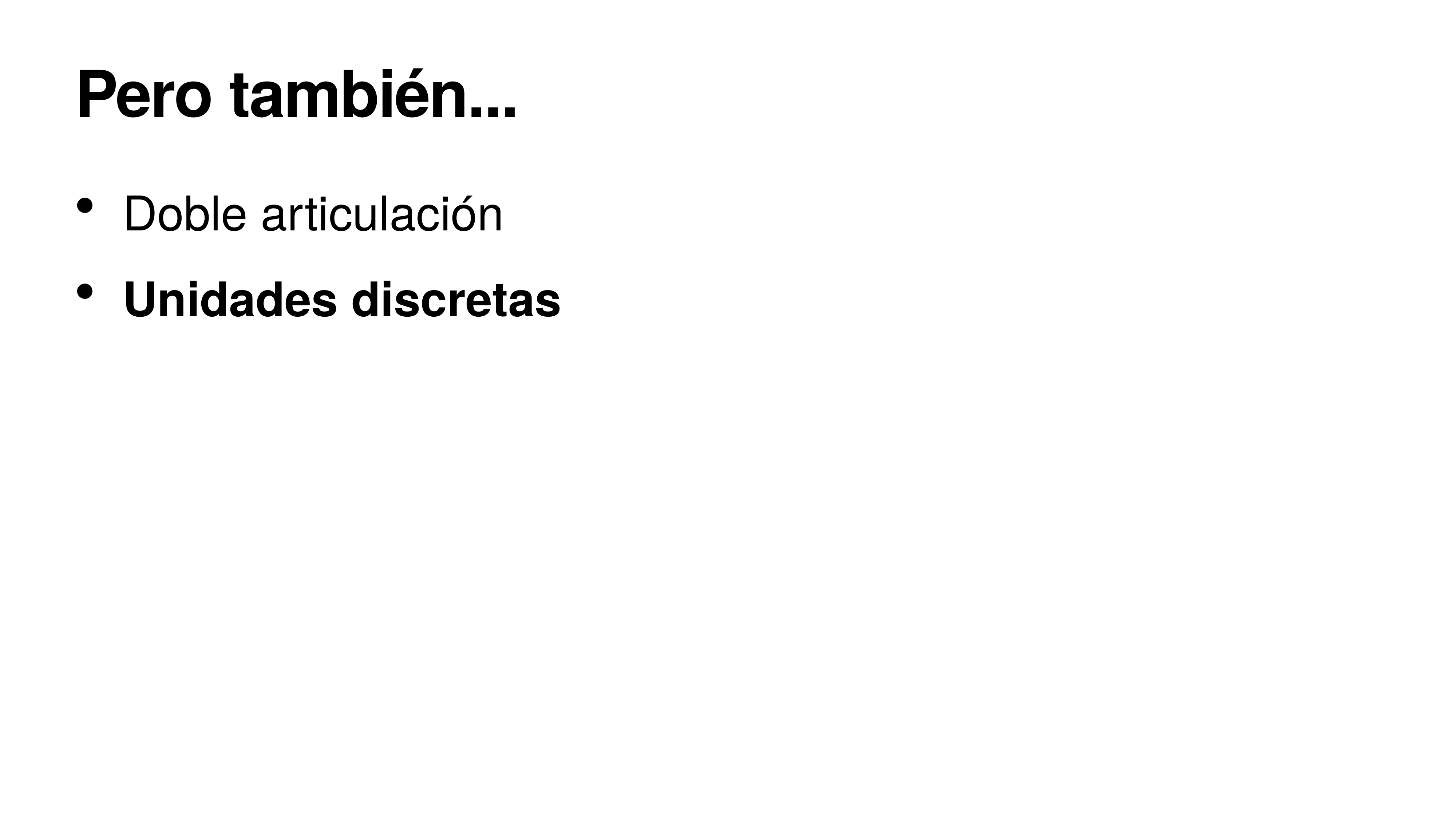

# Pero también...
Doble articulación
Unidades discretas